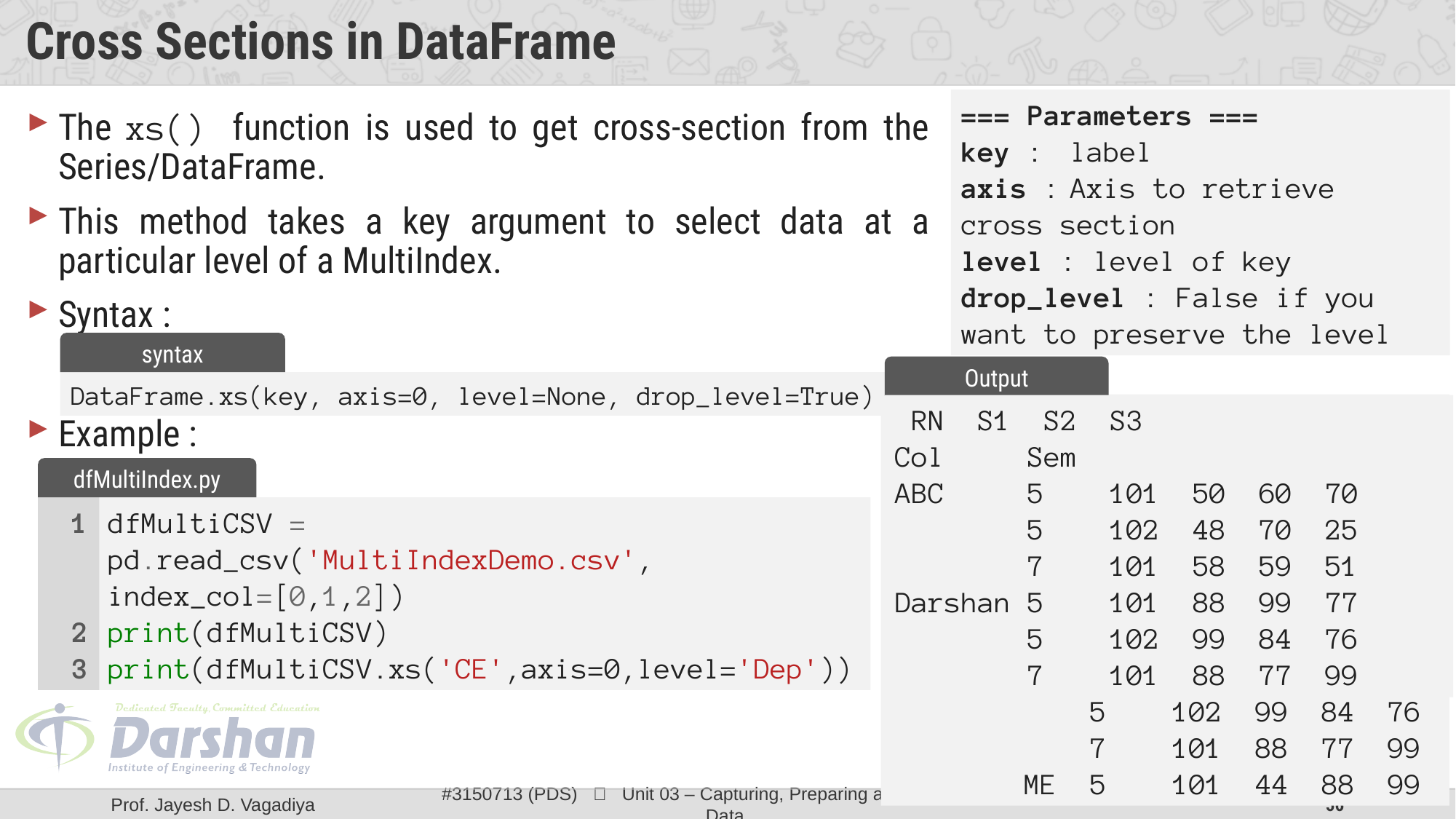

# Cross Sections in DataFrame
=== Parameters ===
key : 	label
axis :	Axis to retrieve 	cross section
level : level of key
drop_level : False if you want to preserve the level
The xs() function is used to get cross-section from the Series/DataFrame.
This method takes a key argument to select data at a particular level of a MultiIndex.
Syntax :

Example :

syntax
Output
DataFrame.xs(key, axis=0, level=None, drop_level=True)
 		    RN  S1  S2  S3
Col     Dep Sem
ABC     CE  5    101  50  60  70
            5    102  48  70  25
            7    101  58  59  51
        ME  5    101  30  35  39
            5    102  50  90  48
Darshan CE  5    101  88  99  77
            5    102  99  84  76
            7    101  88  77  99
        ME  5    101  44  88  99
 RN  S1  S2  S3
Col     Sem
ABC     5    101  50  60  70
        5    102  48  70  25
        7    101  58  59  51
Darshan 5    101  88  99  77
        5    102  99  84  76
        7    101  88  77  99
dfMultiIndex.py
1

2
3
dfMultiCSV = pd.read_csv('MultiIndexDemo.csv', index_col=[0,1,2])
print(dfMultiCSV)
print(dfMultiCSV.xs('CE',axis=0,level='Dep'))